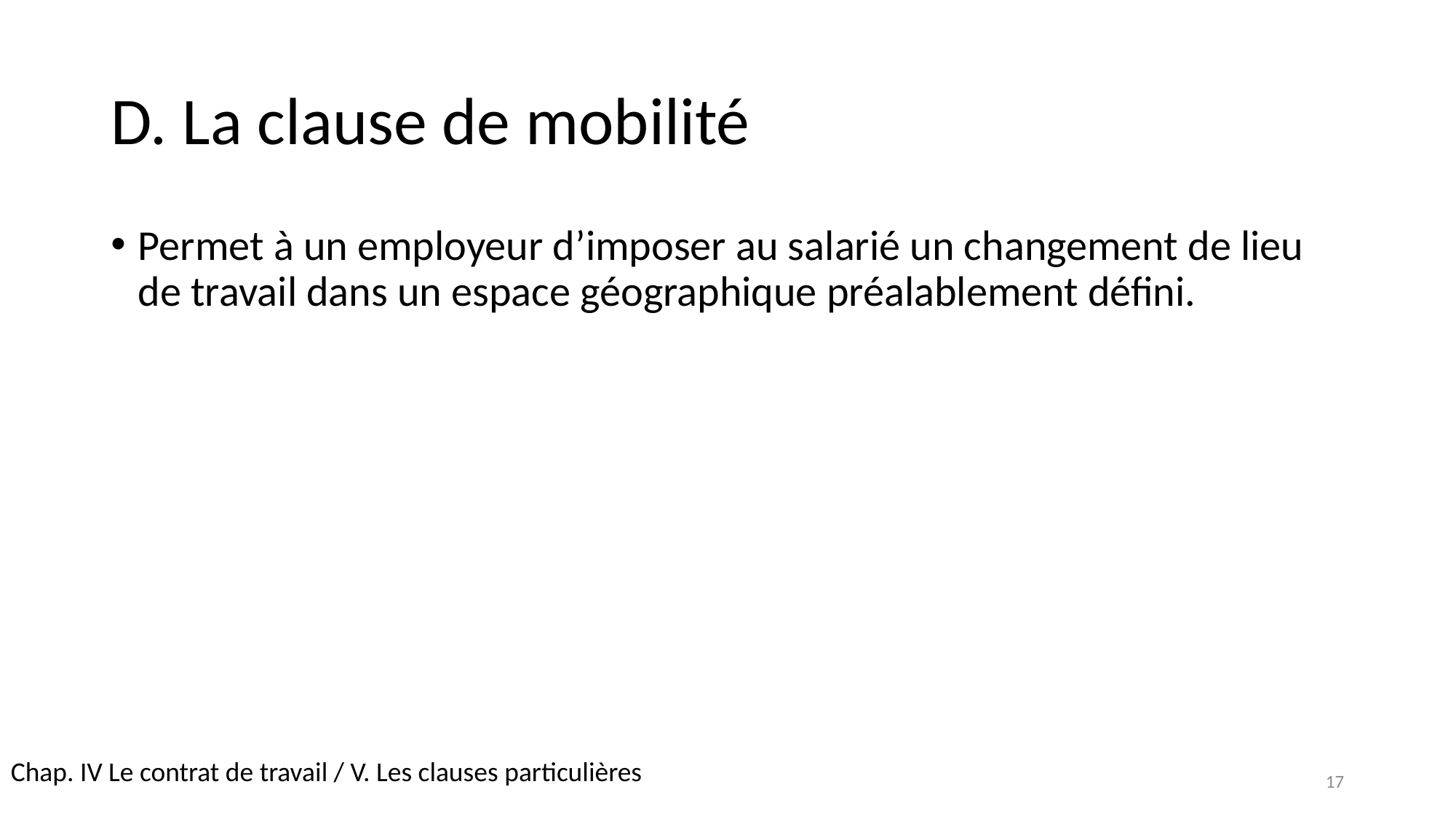

# D. La clause de mobilité
Permet à un employeur d’imposer au salarié un changement de lieu de travail dans un espace géographique préalablement défini.
Chap. IV Le contrat de travail / V. Les clauses particulières
17